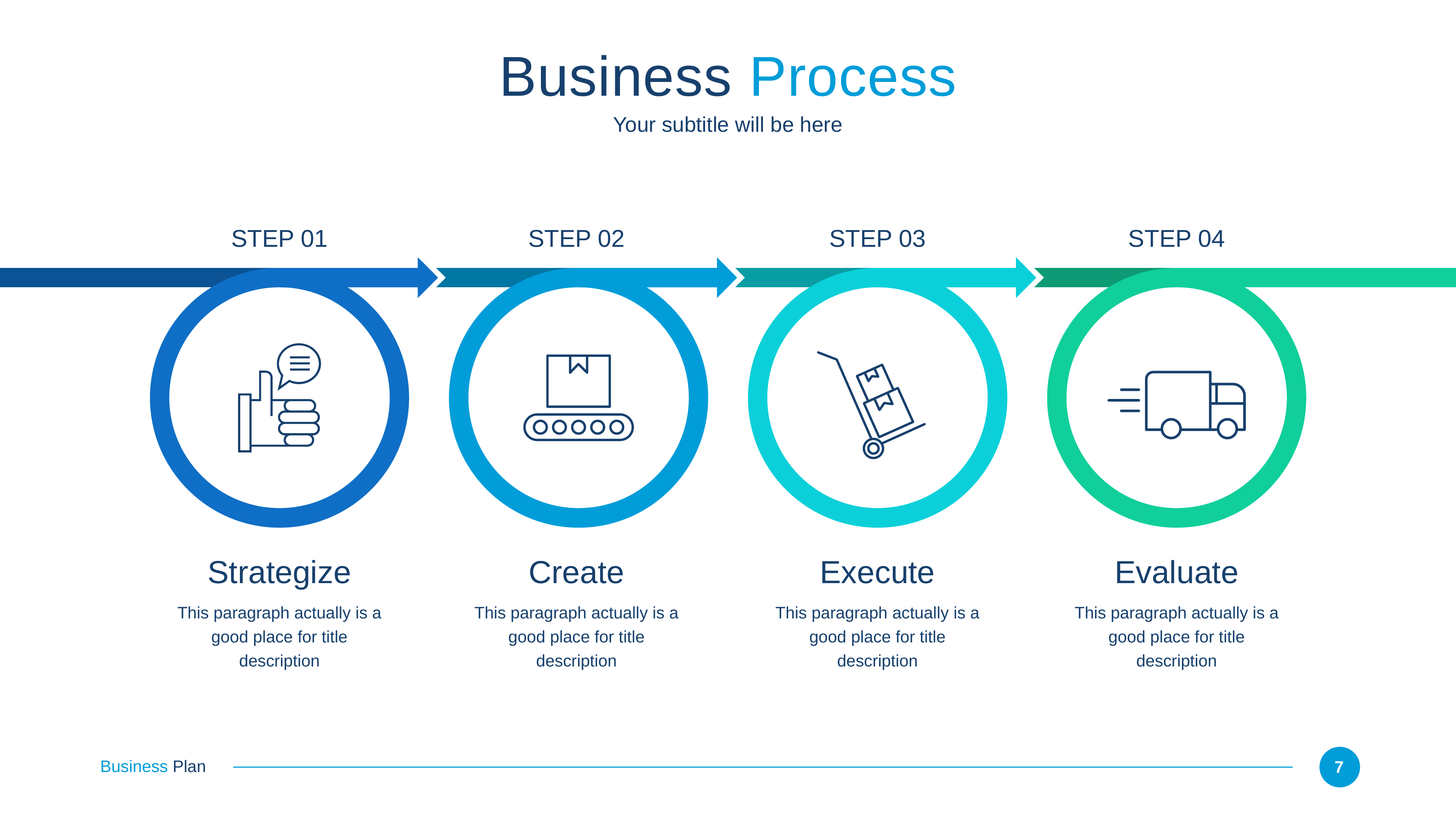

# Business Process
Your subtitle will be here
STEP 01
STEP 02
STEP 03
STEP 04

Strategize
Create
Execute
Evaluate
This paragraph actually is a good place for title description
This paragraph actually is a good place for title description
This paragraph actually is a good place for title description
This paragraph actually is a good place for title description